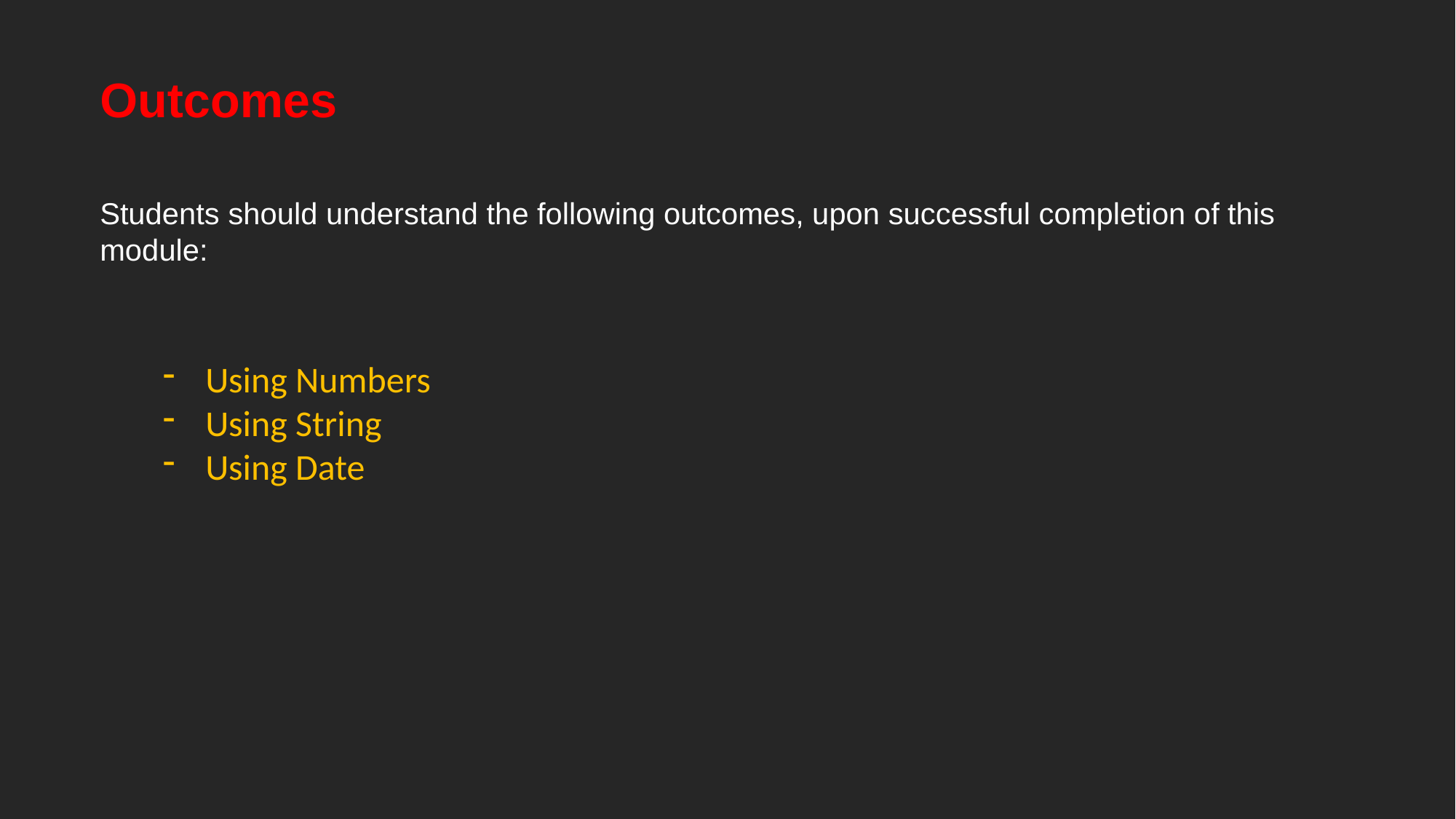

Outcomes
Students should understand the following outcomes, upon successful completion of this module:
Using Numbers
Using String
Using Date